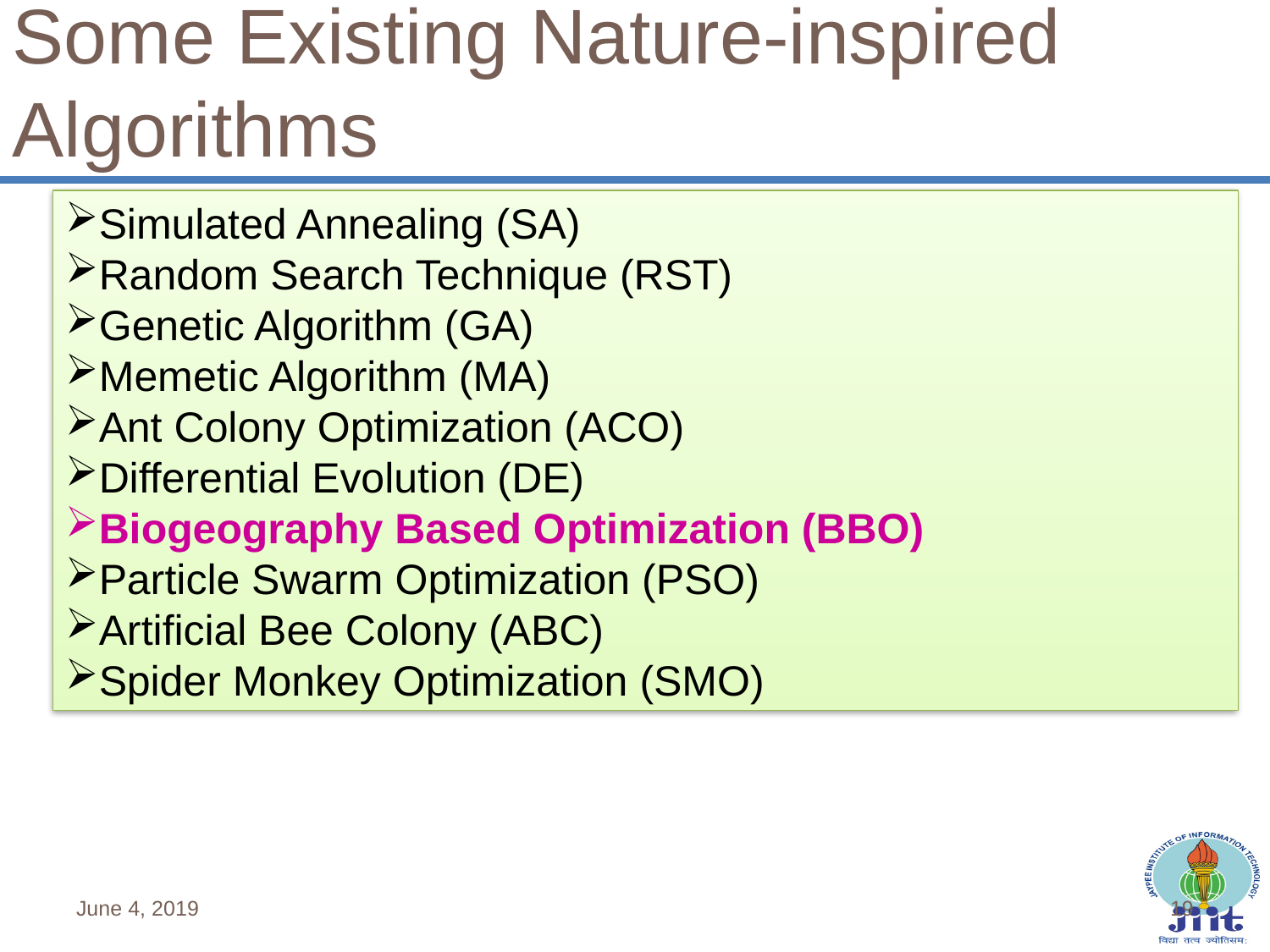

Some Existing Nature-inspired Algorithms
19
Simulated Annealing (SA)
Random Search Technique (RST)
Genetic Algorithm (GA)
Memetic Algorithm (MA)
Ant Colony Optimization (ACO)
Differential Evolution (DE)
Biogeography Based Optimization (BBO)
Particle Swarm Optimization (PSO)
Artificial Bee Colony (ABC)
Spider Monkey Optimization (SMO)
June 4, 2019
19